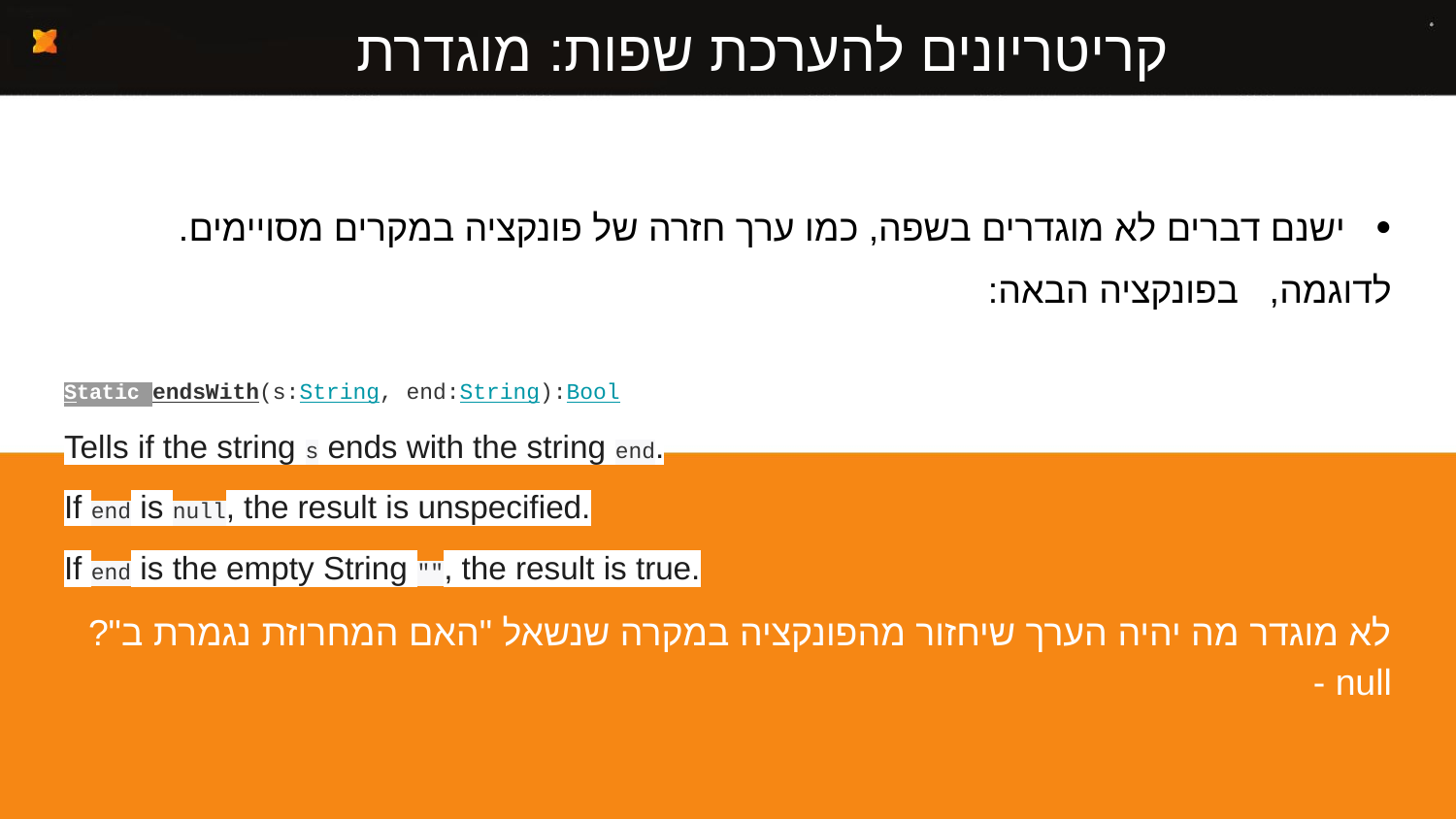

קריטריונים להערכת שפות: מוגדרת היטב
ישנם דברים לא מוגדרים בשפה, כמו ערך חזרה של פונקציה במקרים מסויימים.
לדוגמה,   בפונקציה הבאה:
Static endsWith(s:String, end:String):Bool
Tells if the string s ends with the string end.
If end is null, the result is unspecified.
If end is the empty String "", the result is true.
לא מוגדר מה יהיה הערך שיחזור מהפונקציה במקרה שנשאל "האם המחרוזת נגמרת ב"?null -